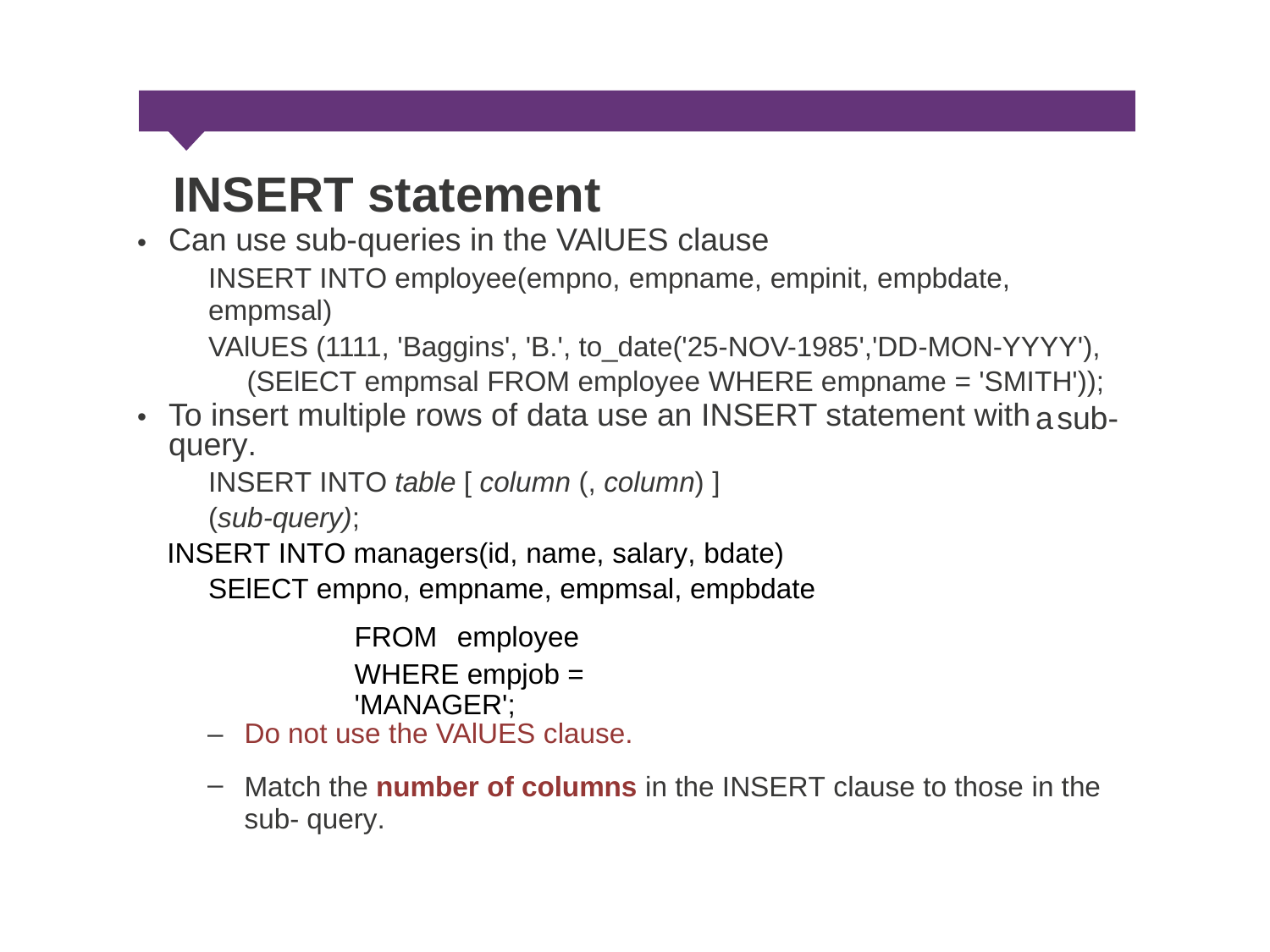

INSERT statement
Can use sub-queries in the VAlUES clause
INSERT INTO employee(empno, empname, empinit, empbdate, empmsal)
VAlUES (1111, 'Baggins', 'B.', to_date('25-NOV-1985','DD-MON-YYYY'),
(SElECT empmsal FROM employee WHERE empname = 'SMITH'));

•

•
To insert multiple rows of data use an INSERT statement with query.
INSERT INTO table [ column (, column) ]
(sub-query);
INSERT INTO managers(id, name, salary, bdate)
SElECT empno, empname, empmsal, empbdate
a
sub-
FROM
employee
WHERE empjob = 'MANAGER';
–
–
Do not use the VAlUES clause.
Match the number of columns in the INSERT clause to those in the sub- query.